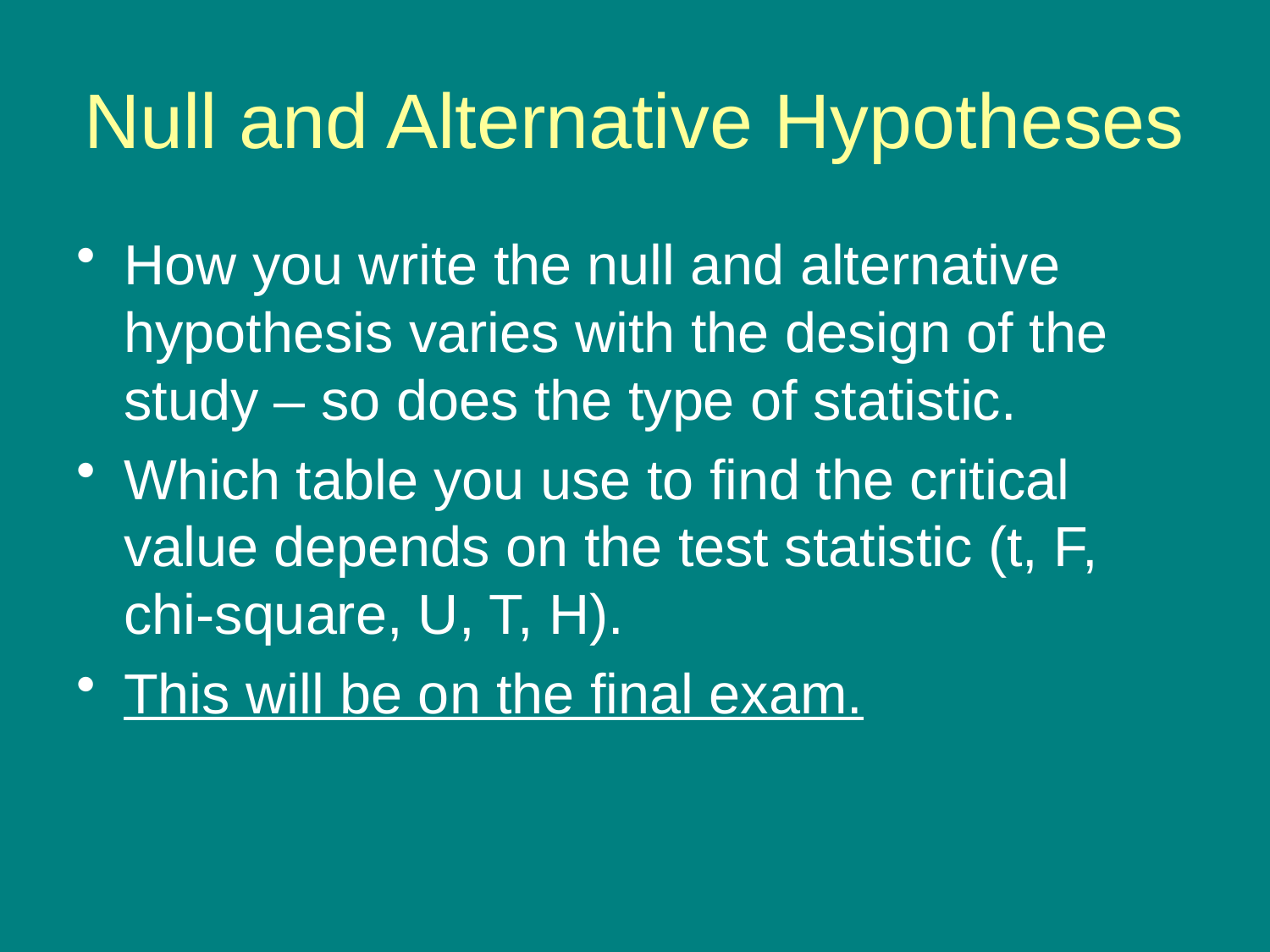

# Null and Alternative Hypotheses
How you write the null and alternative hypothesis varies with the design of the study – so does the type of statistic.
Which table you use to find the critical value depends on the test statistic (t, F, chi-square, U, T, H).
This will be on the final exam.